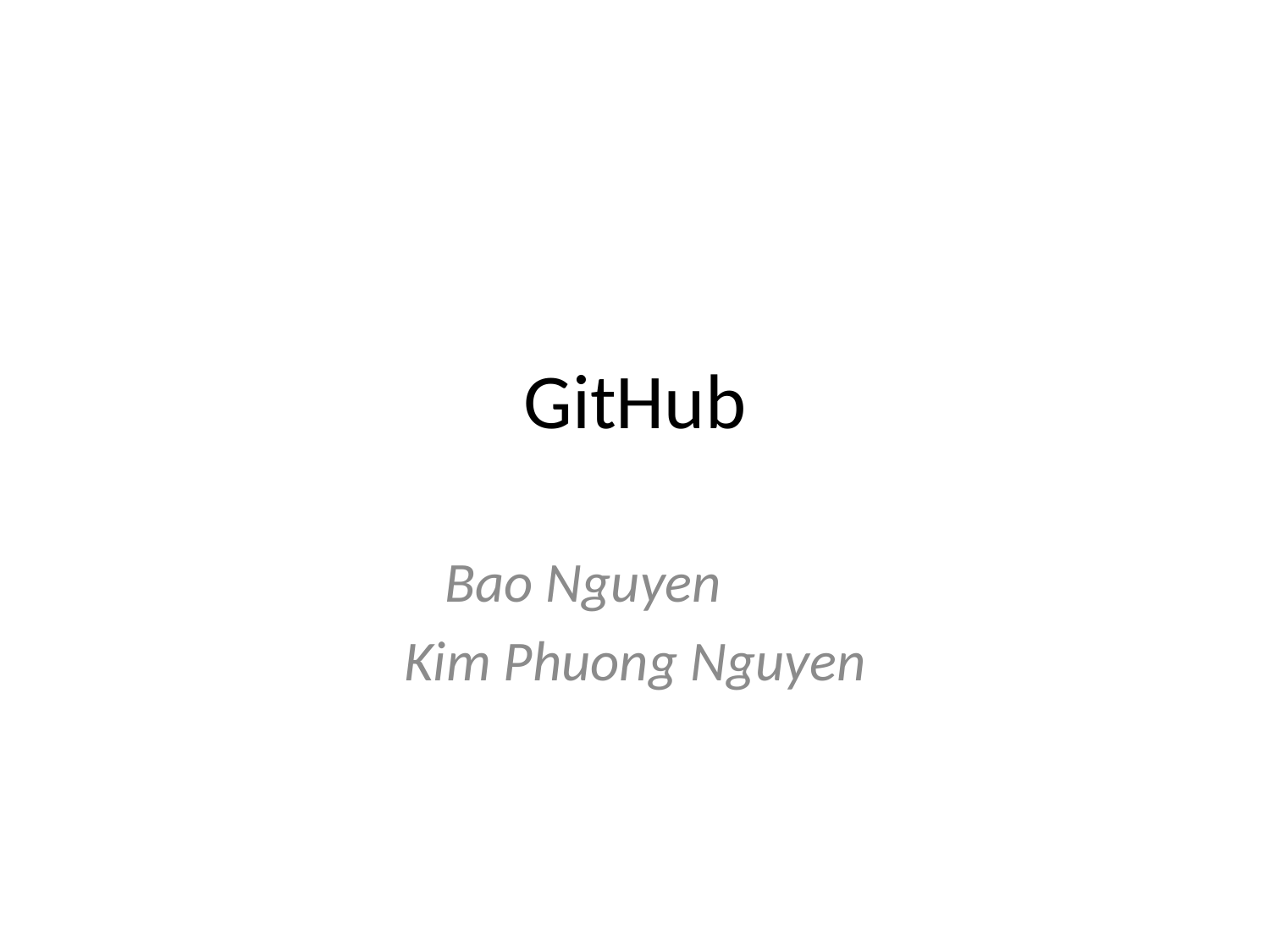

# GitHub
Bao Nguyen
Kim Phuong Nguyen